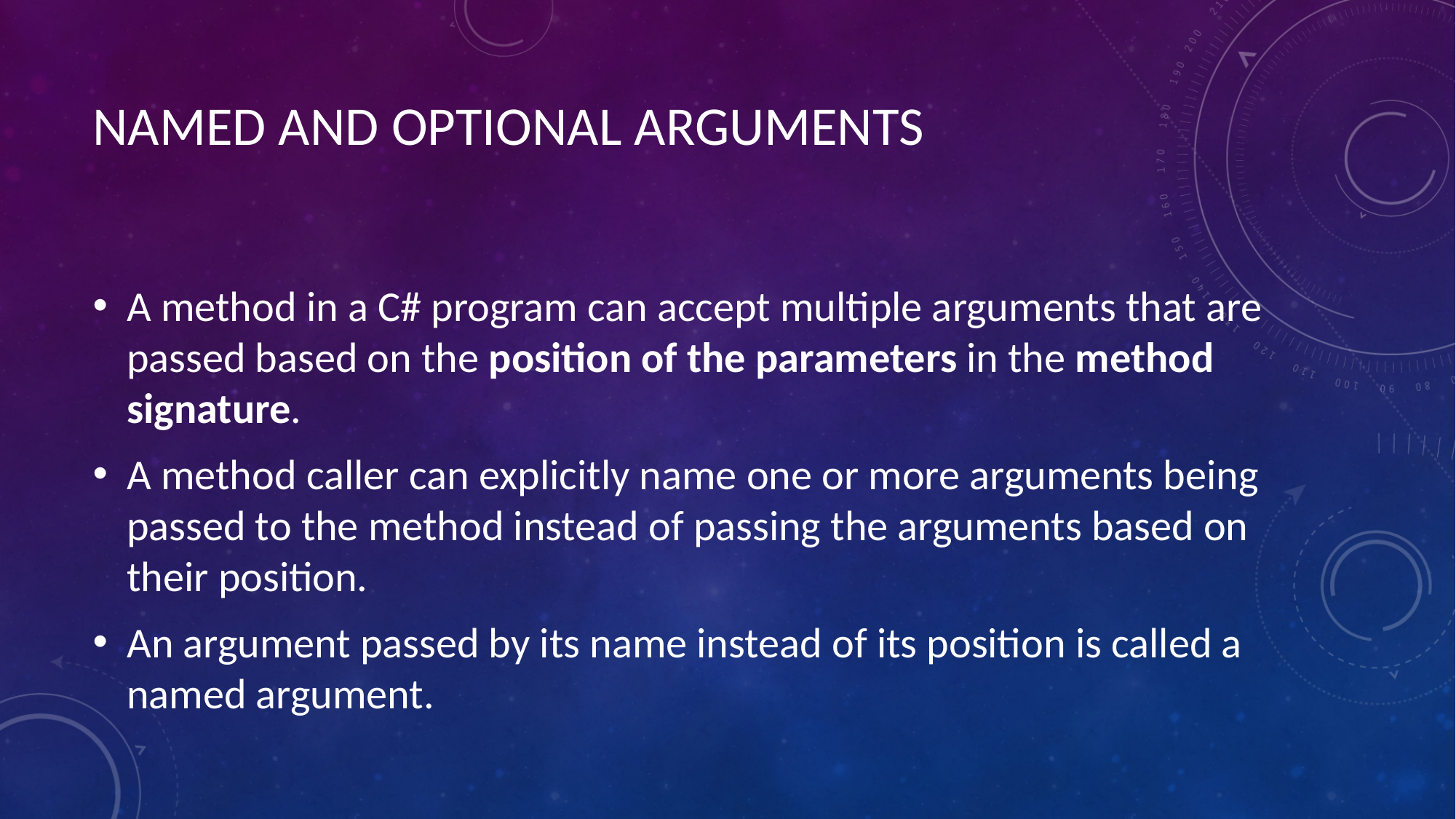

# Named and Optional Arguments
A method in a C# program can accept multiple arguments that are passed based on the position of the parameters in the method signature.
A method caller can explicitly name one or more arguments being passed to the method instead of passing the arguments based on their position.
An argument passed by its name instead of its position is called a named argument.